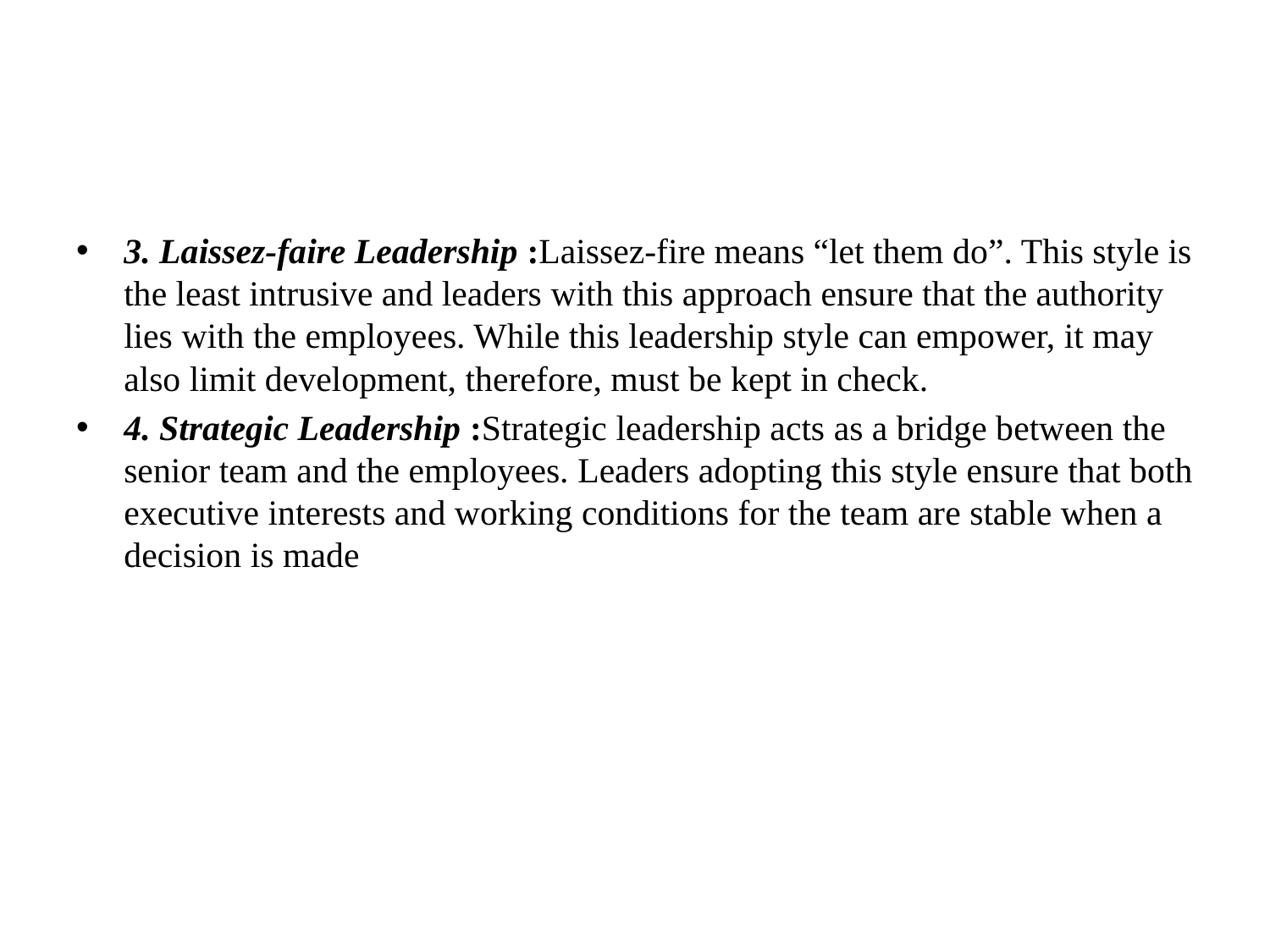

#
3. Laissez-faire Leadership :Laissez-fire means “let them do”. This style is the least intrusive and leaders with this approach ensure that the authority lies with the employees. While this leadership style can empower, it may also limit development, therefore, must be kept in check.
4. Strategic Leadership :Strategic leadership acts as a bridge between the senior team and the employees. Leaders adopting this style ensure that both executive interests and working conditions for the team are stable when a decision is made